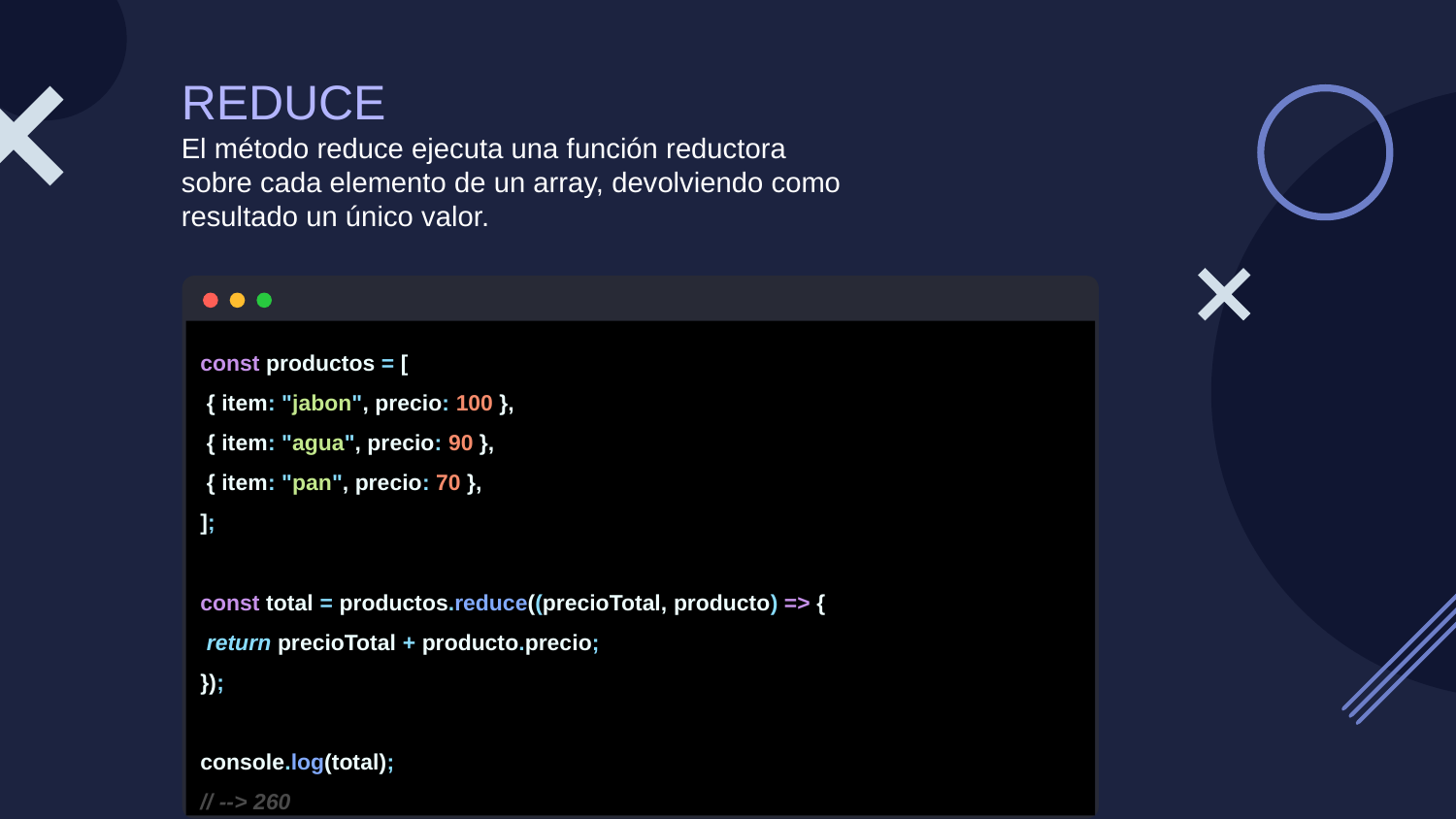

# REDUCE
El método reduce ejecuta una función reductora sobre cada elemento de un array, devolviendo como resultado un único valor.

const productos = [
 { item: "jabon", precio: 100 },
 { item: "agua", precio: 90 },
 { item: "pan", precio: 70 },
];

const total = productos.reduce((precioTotal, producto) => {
 return precioTotal + producto.precio;
});

console.log(total);
// --> 260